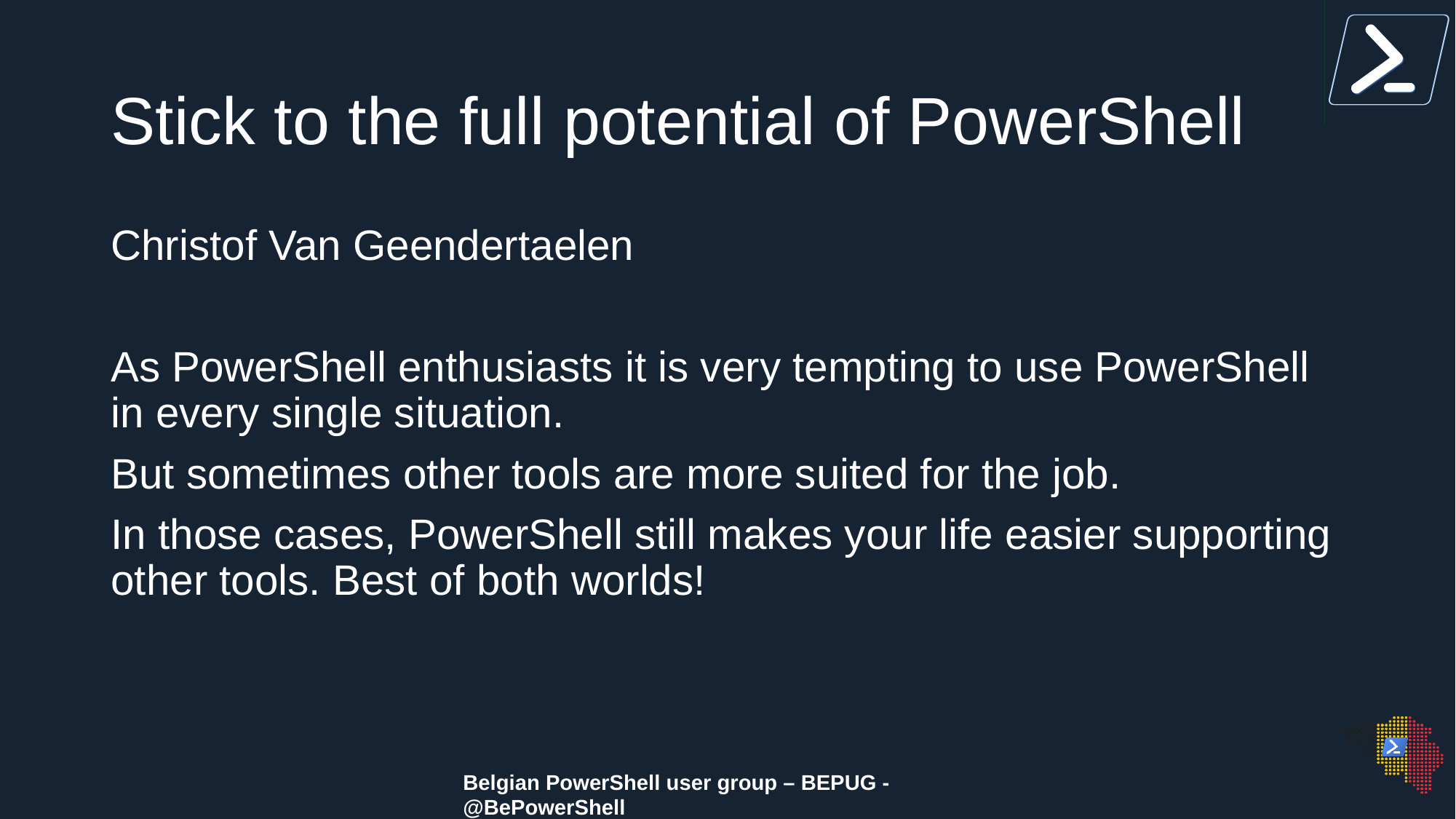

# Stick to the full potential of PowerShell
Christof Van Geendertaelen

As PowerShell enthusiasts it is very tempting to use PowerShell in every single situation.
But sometimes other tools are more suited for the job.
In those cases, PowerShell still makes your life easier supporting other tools. Best of both worlds!